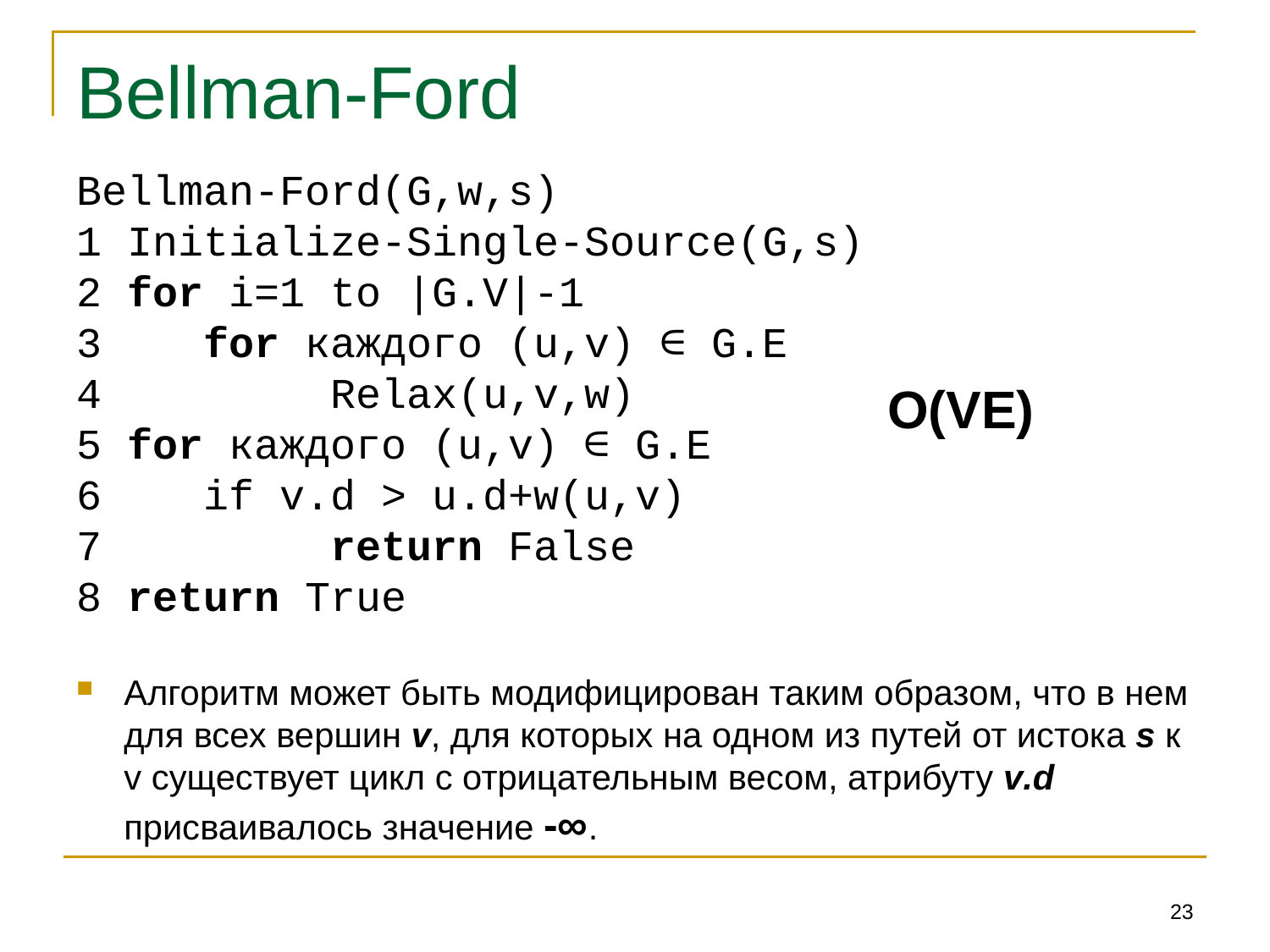

# Bellman-Ford
Bellman-Ford(G,w,s)
1 Initialize-Single-Source(G,s)
2 for i=1 to |G.V|-1
3 	for каждого (u,v) ∈ G.E
4 		Relax(u,v,w)
5 for каждого (u,v) ∈ G.E
6 	if v.d > u.d+w(u,v)
7 		return False
8 return True

Алгоритм может быть модифицирован таким образом, что в нем для всех вершин v, для которых на одном из путей от истока s к v существует цикл с отрицательным весом, атрибуту v.d присваивалось значение -∞.

O(VE)
23